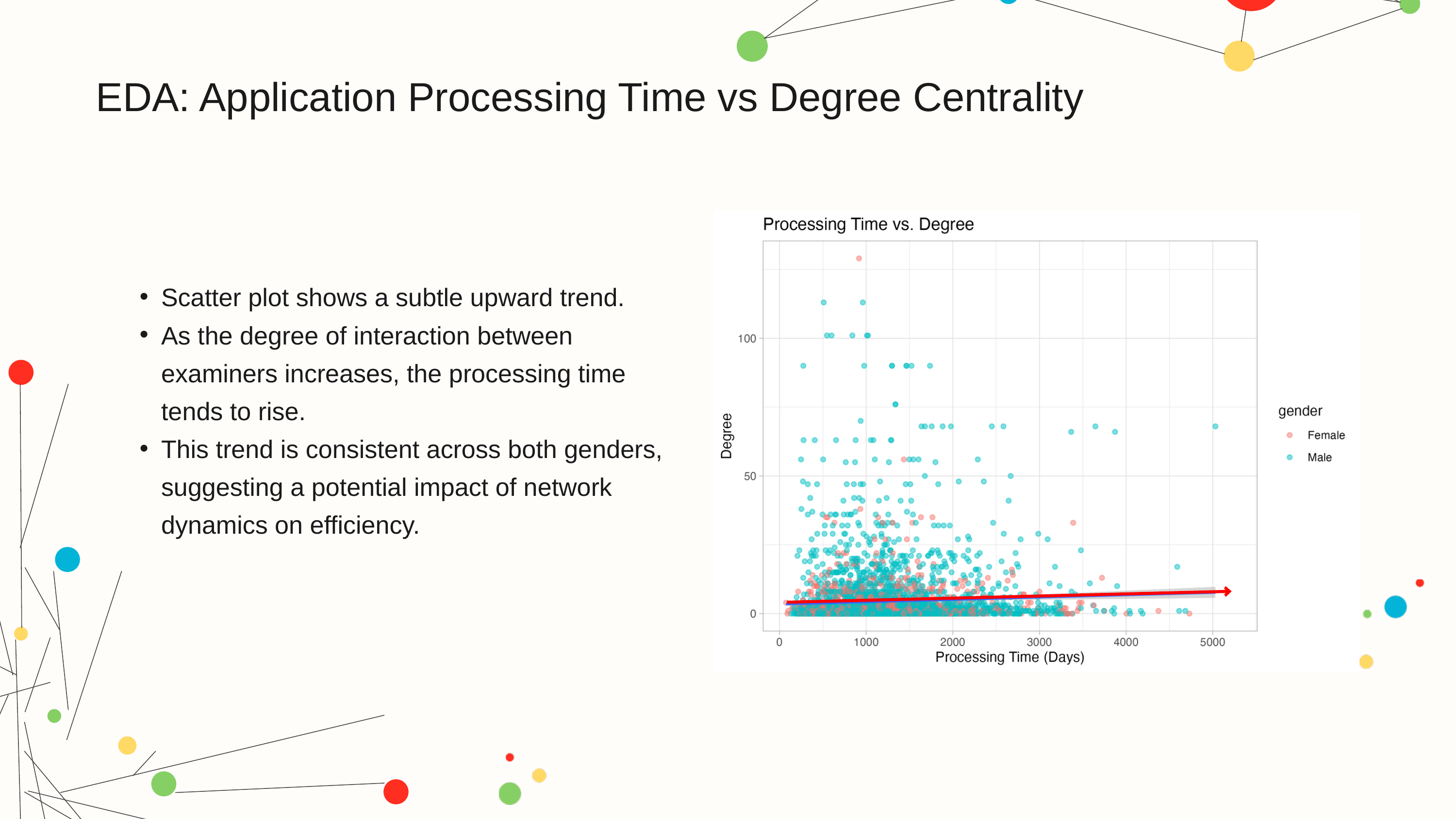

EDA: Application Processing Time vs Degree Centrality

Scatter plot shows a subtle upward trend.
As the degree of interaction between examiners increases, the processing time tends to rise.
This trend is consistent across both genders, suggesting a potential impact of network dynamics on efficiency.